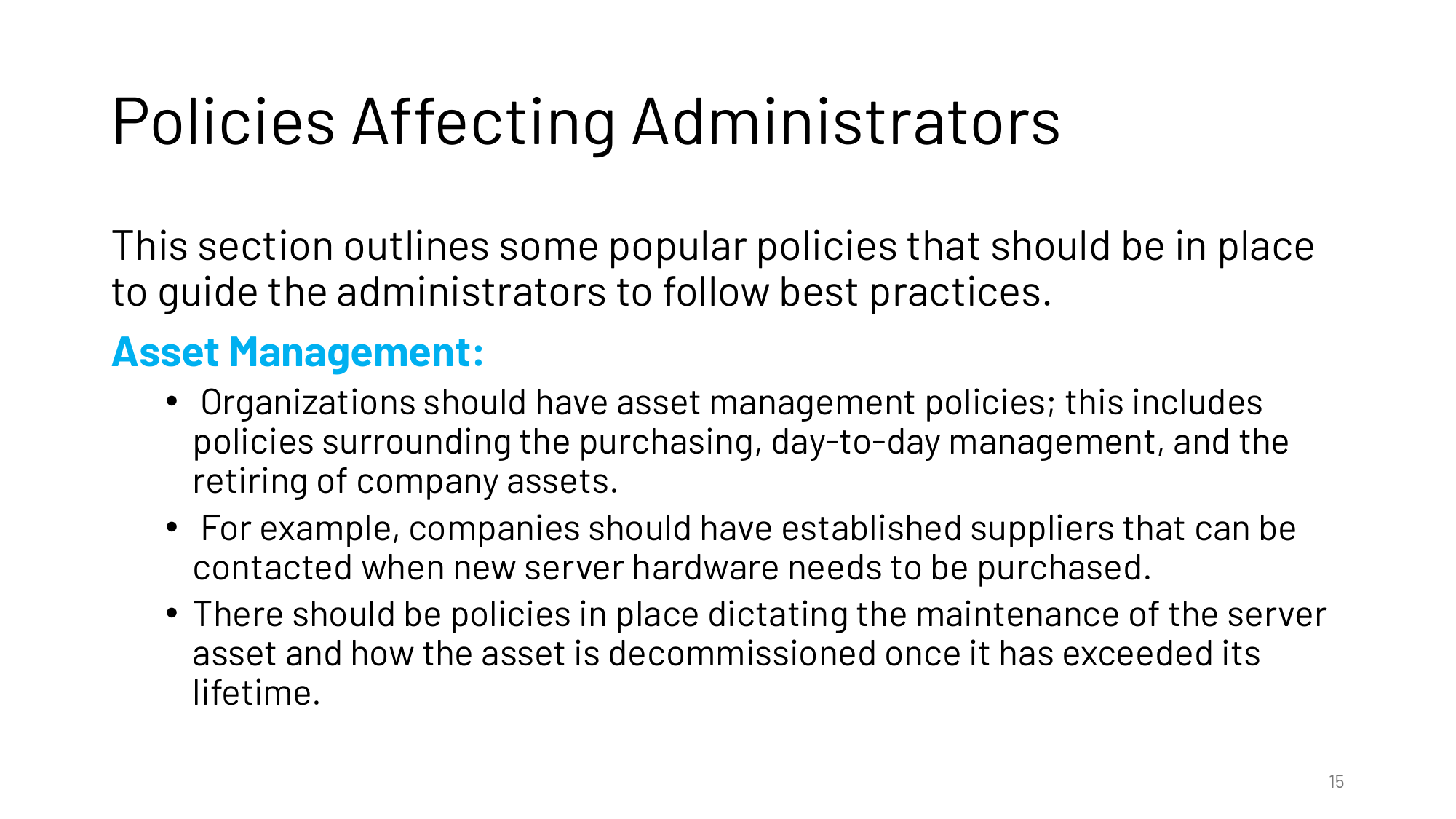

# Policies Affecting Administrators
This section outlines some popular policies that should be in place to guide the administrators to follow best practices.
Asset Management:
 Organizations should have asset management policies; this includes policies surrounding the purchasing, day-to-day management, and the retiring of company assets.
 For example, companies should have established suppliers that can be contacted when new server hardware needs to be purchased.
There should be policies in place dictating the maintenance of the server asset and how the asset is decommissioned once it has exceeded its lifetime.

15